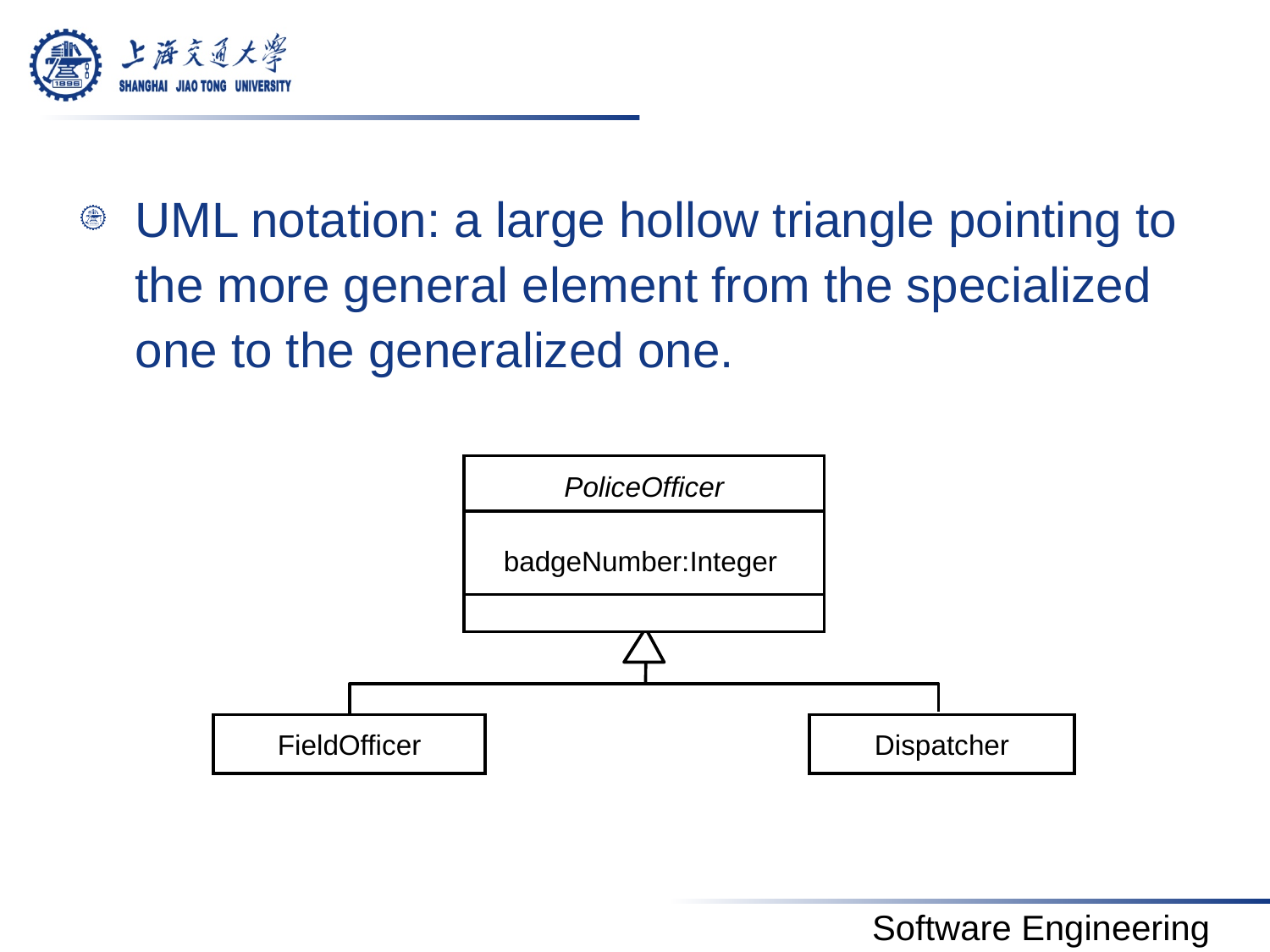

#
UML notation: a large hollow triangle pointing to the more general element from the specialized one to the generalized one.

PoliceOfficer

badgeNumber:Integer

FieldOfficer

Dispatcher